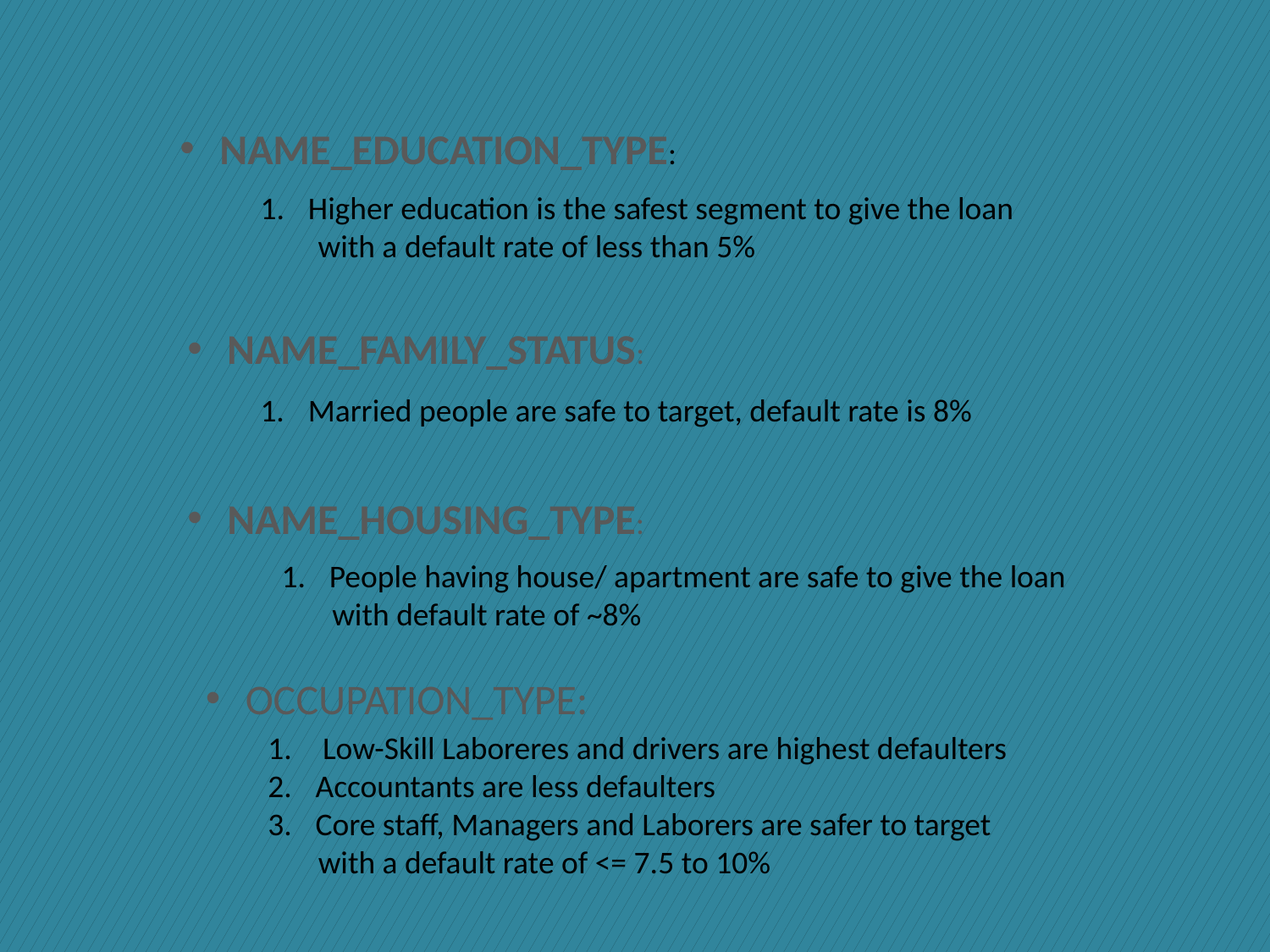

NAME_EDUCATION_TYPE:
Higher education is the safest segment to give the loan
        with a default rate of less than 5%
NAME_FAMILY_STATUS:
Married people are safe to target, default rate is 8%
NAME_HOUSING_TYPE:
People having house/ apartment are safe to give the loan
       with default rate of ~8%
OCCUPATION_TYPE:
 Low-Skill Laboreres and drivers are highest defaulters
Accountants are less defaulters
Core staff, Managers and Laborers are safer to target
       with a default rate of <= 7.5 to 10%